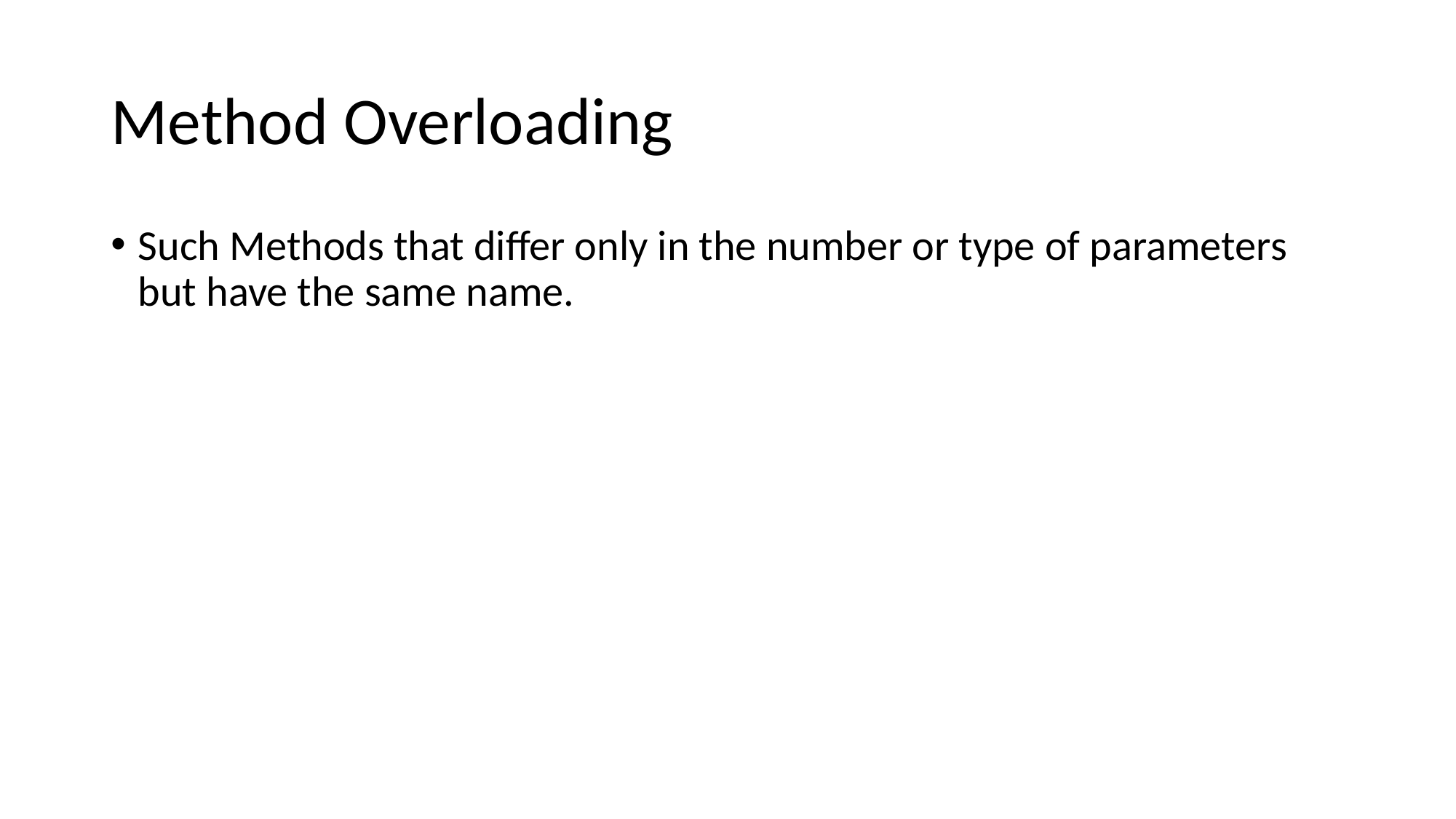

# Method Overloading
Such Methods that differ only in the number or type of parameters but have the same name.